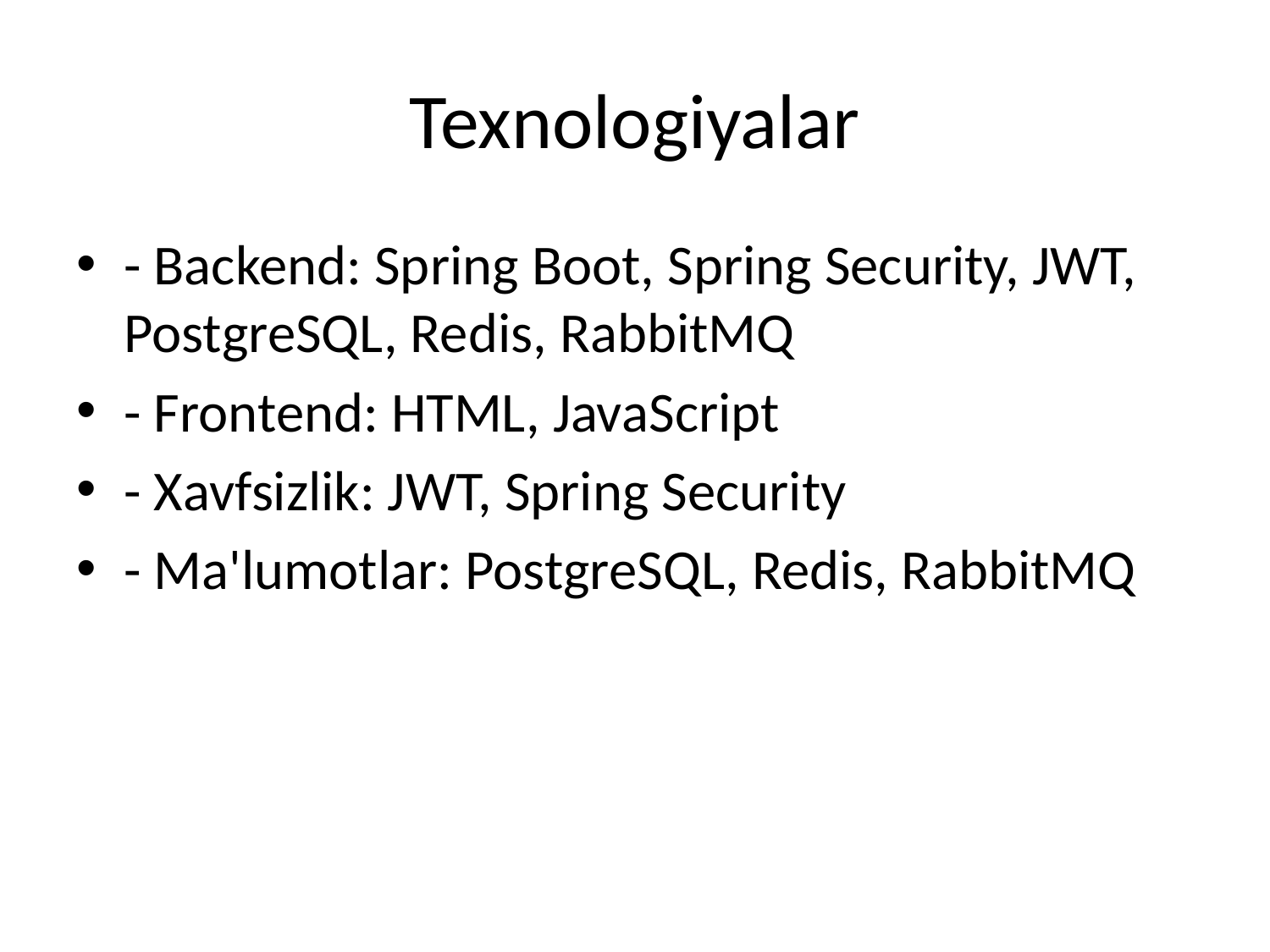

# Texnologiyalar
- Backend: Spring Boot, Spring Security, JWT, PostgreSQL, Redis, RabbitMQ
- Frontend: HTML, JavaScript
- Xavfsizlik: JWT, Spring Security
- Ma'lumotlar: PostgreSQL, Redis, RabbitMQ